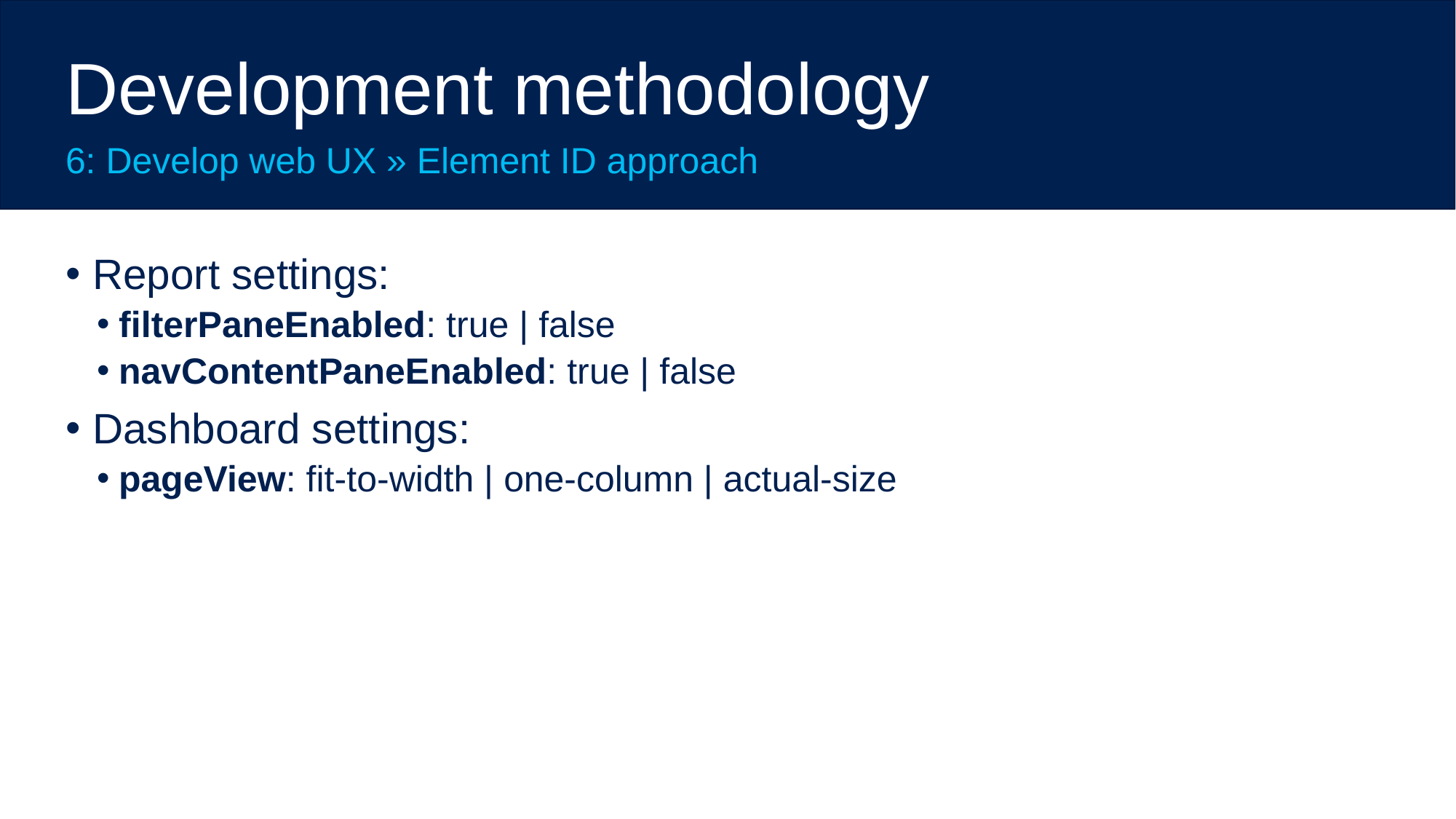

Development methodology
6: Develop web UX » Element ID approach
Report settings:
filterPaneEnabled: true | false
navContentPaneEnabled: true | false
Dashboard settings:
pageView: fit-to-width | one-column | actual-size